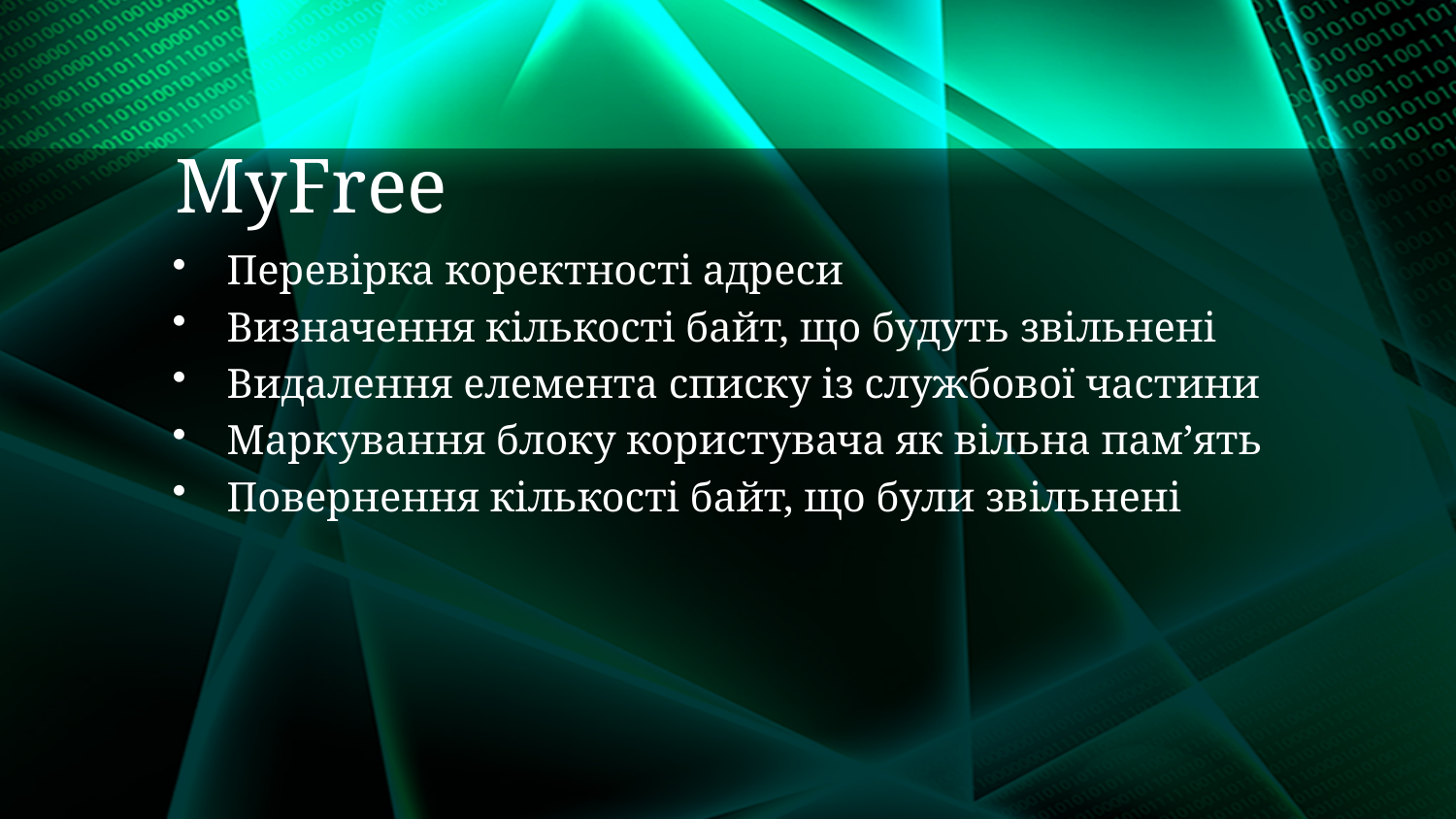

# MyFree
Перевірка коректності адреси
Визначення кількості байт, що будуть звільнені
Видалення елемента списку із службової частини
Маркування блоку користувача як вільна пам’ять
Повернення кількості байт, що були звільнені